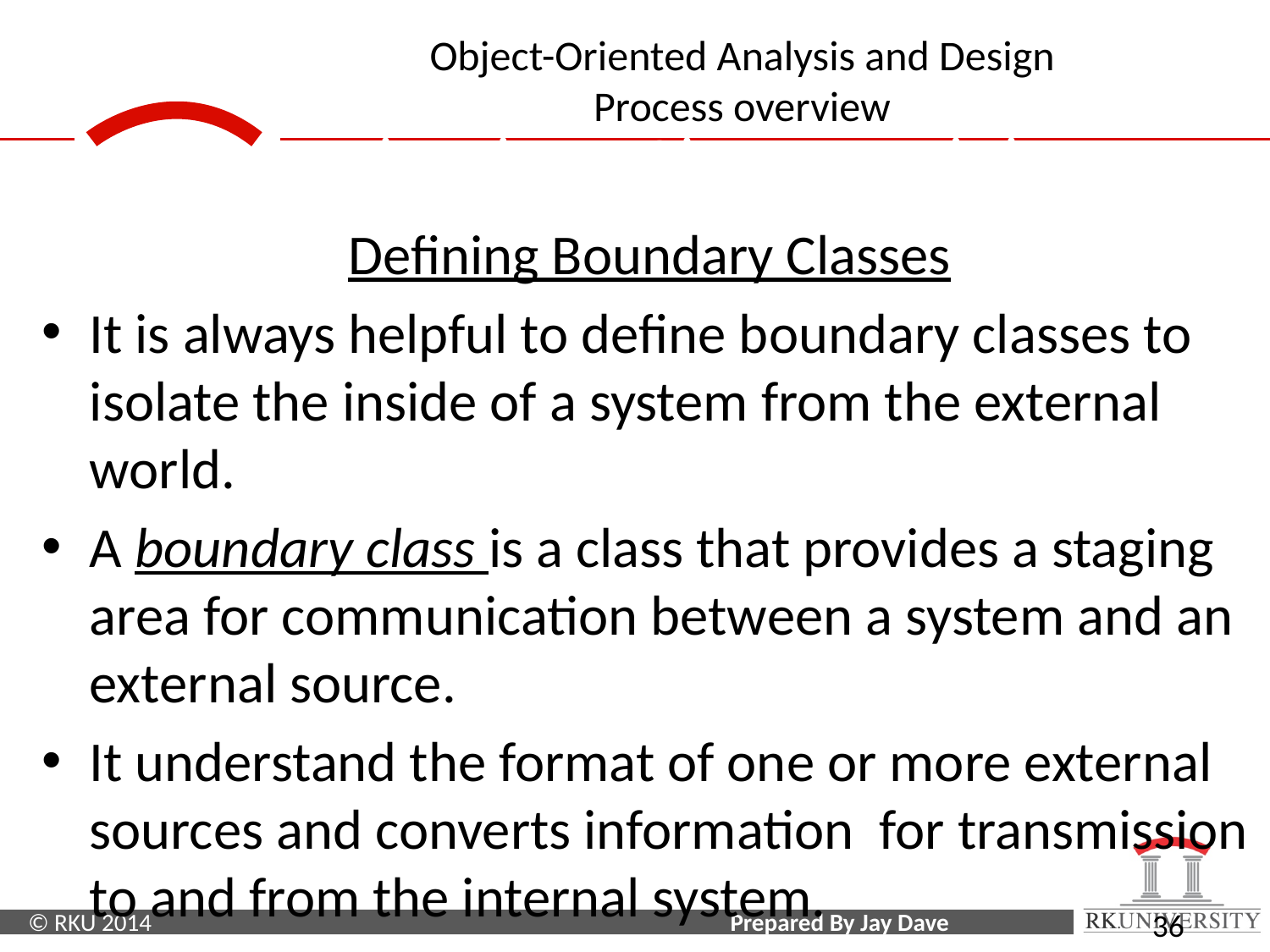

Application Class Model
Defining Boundary Classes
It is always helpful to define boundary classes to isolate the inside of a system from the external world.
A boundary class is a class that provides a staging area for communication between a system and an external source.
It understand the format of one or more external sources and converts information  for transmission to and from the internal system.
36